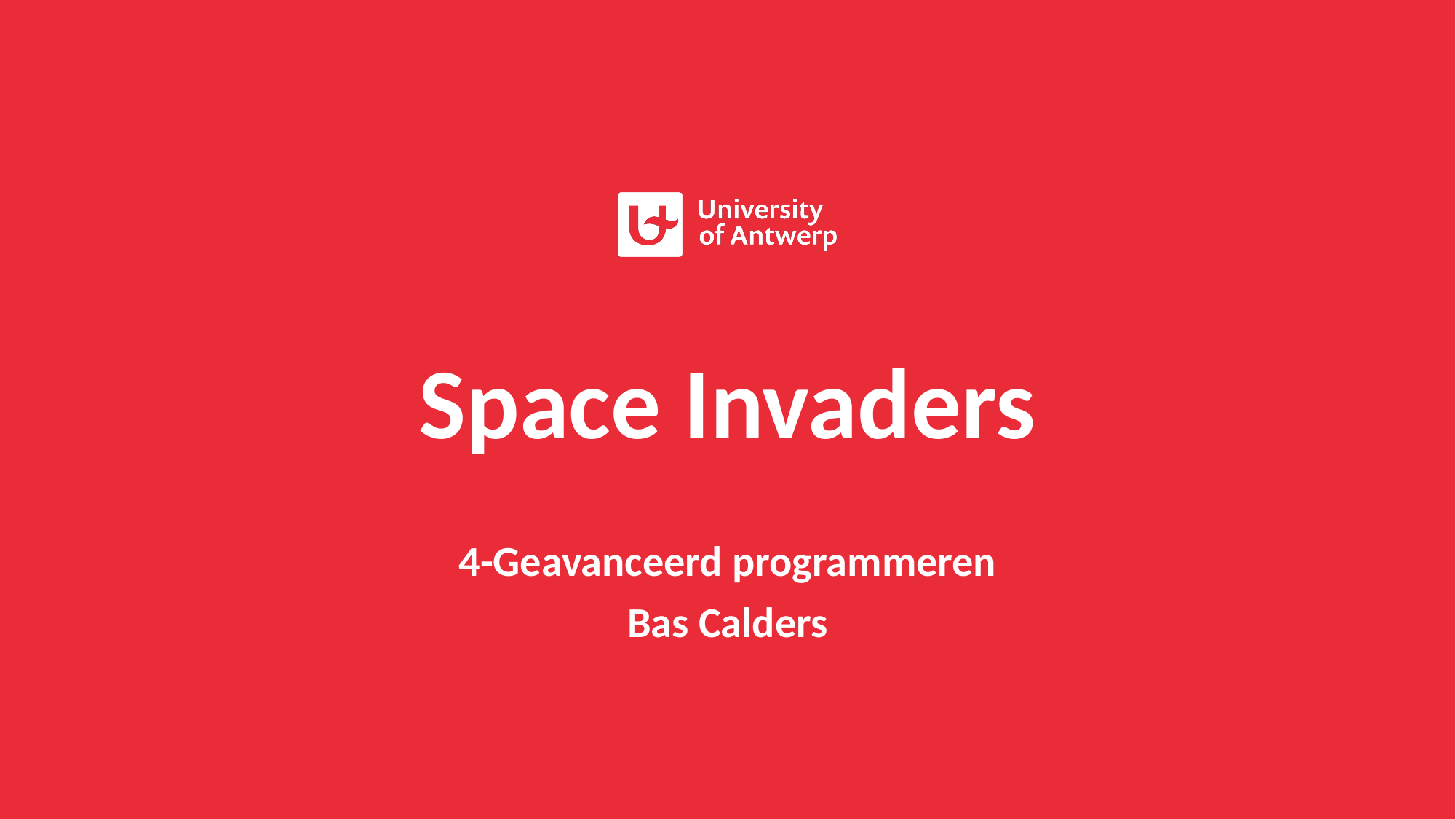

# Space Invaders
4-Geavanceerd programmeren
Bas Calders